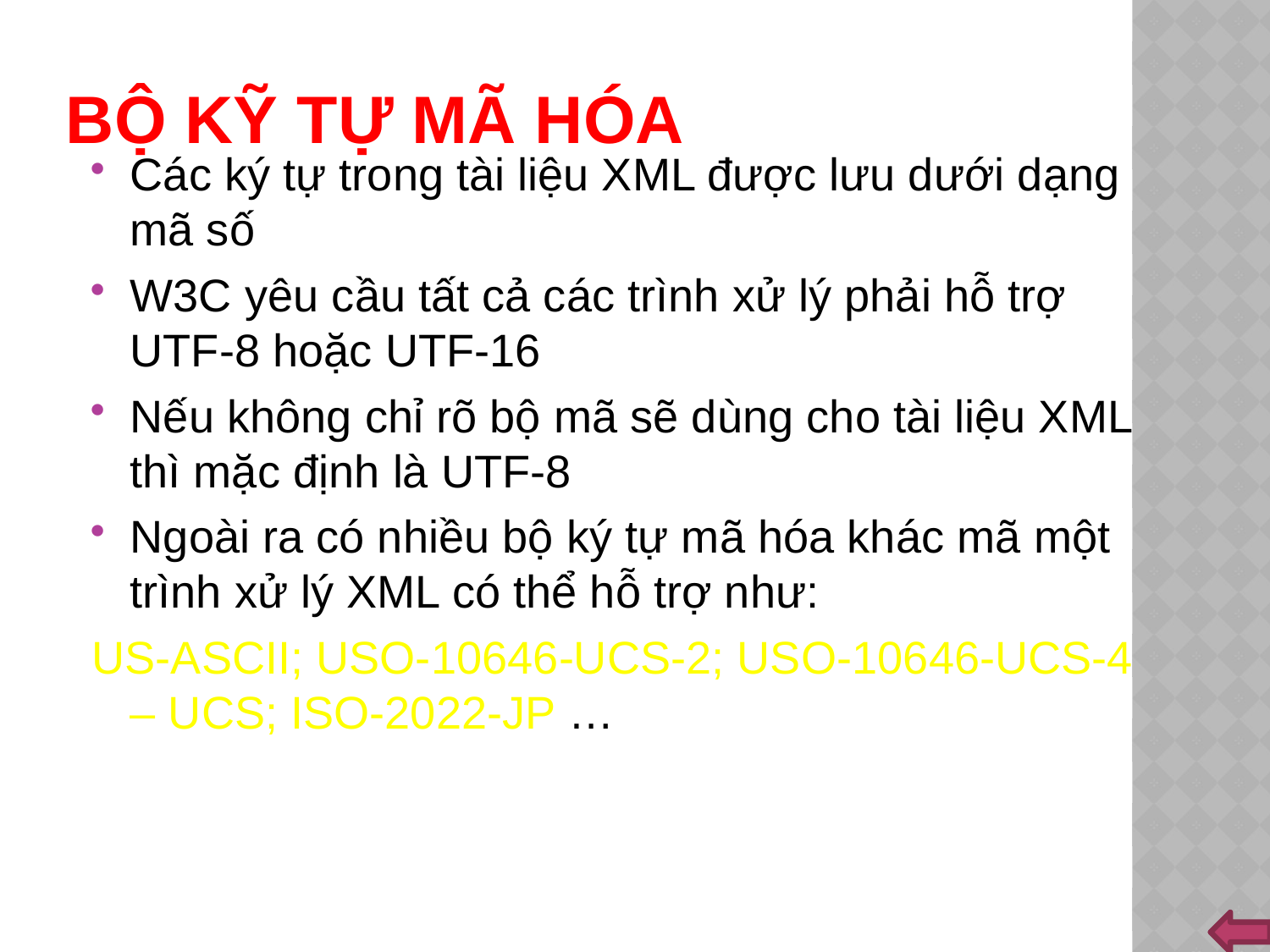

# Bộ kỹ tự mã hóa
Các ký tự trong tài liệu XML được lưu dưới dạng mã số
W3C yêu cầu tất cả các trình xử lý phải hỗ trợ UTF-8 hoặc UTF-16
Nếu không chỉ rõ bộ mã sẽ dùng cho tài liệu XML thì mặc định là UTF-8
Ngoài ra có nhiều bộ ký tự mã hóa khác mã một trình xử lý XML có thể hỗ trợ như:
US-ASCII; USO-10646-UCS-2; USO-10646-UCS-4 – UCS; ISO-2022-JP …